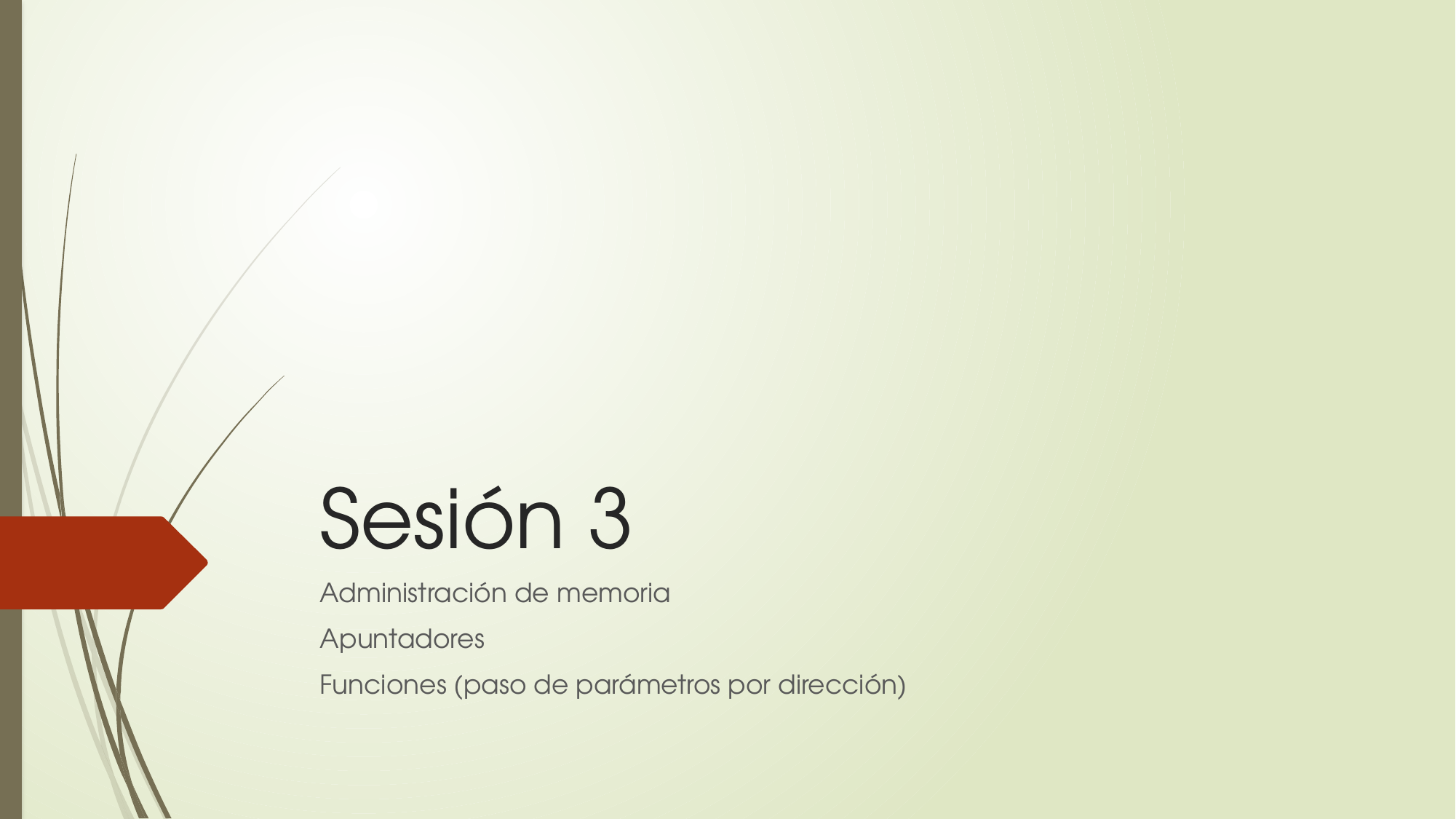

# Sesión 3
Administración de memoria
Apuntadores
Funciones (paso de parámetros por dirección)